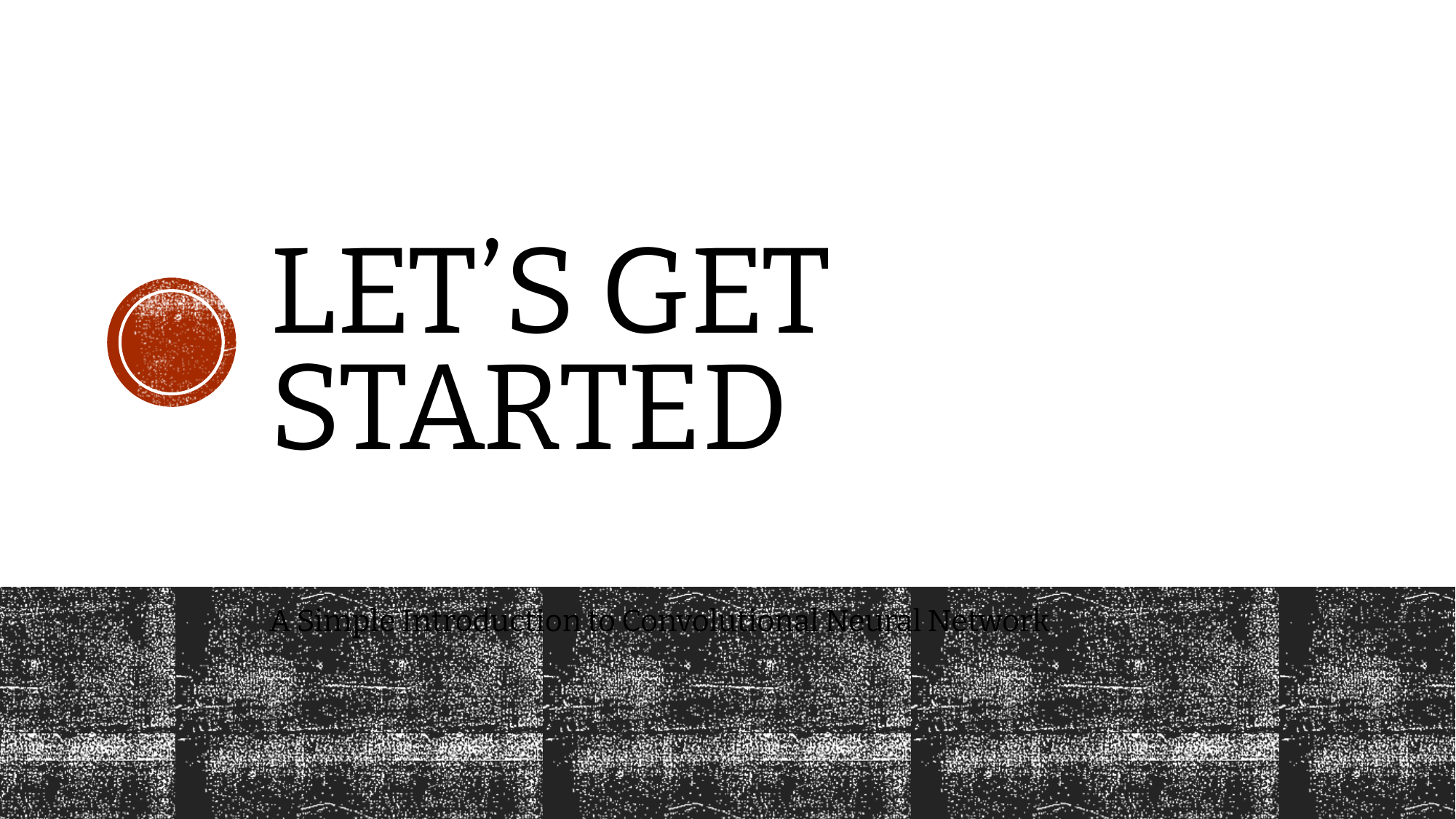

# Let’s get started
A Simple Introduction to Convolutional Neural Network